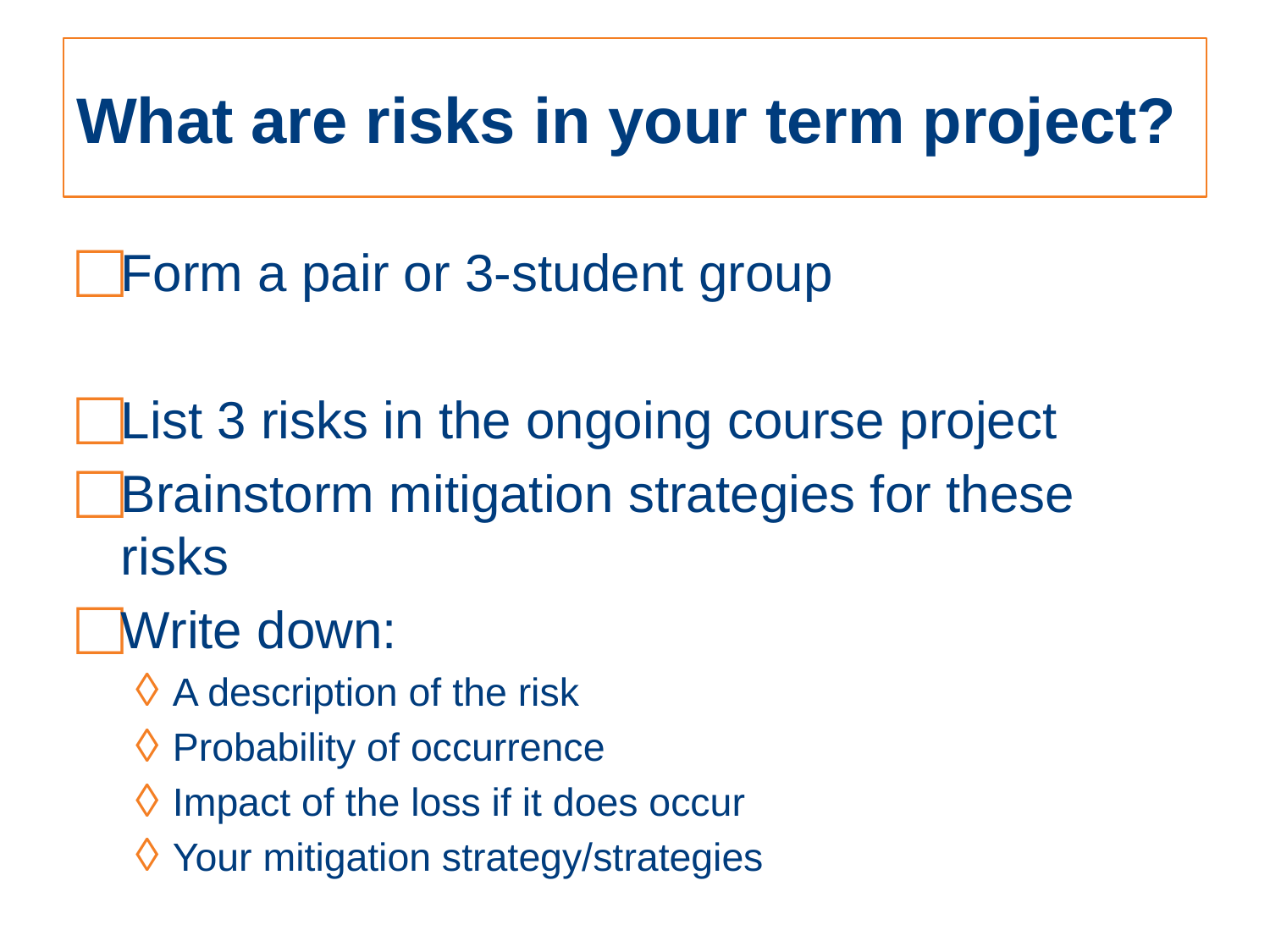

# What are risks in your term project?
Form a pair or 3-student group

List 3 risks in the ongoing course project
Brainstorm mitigation strategies for these risks
Write down:
A description of the risk
Probability of occurrence
Impact of the loss if it does occur
Your mitigation strategy/strategies